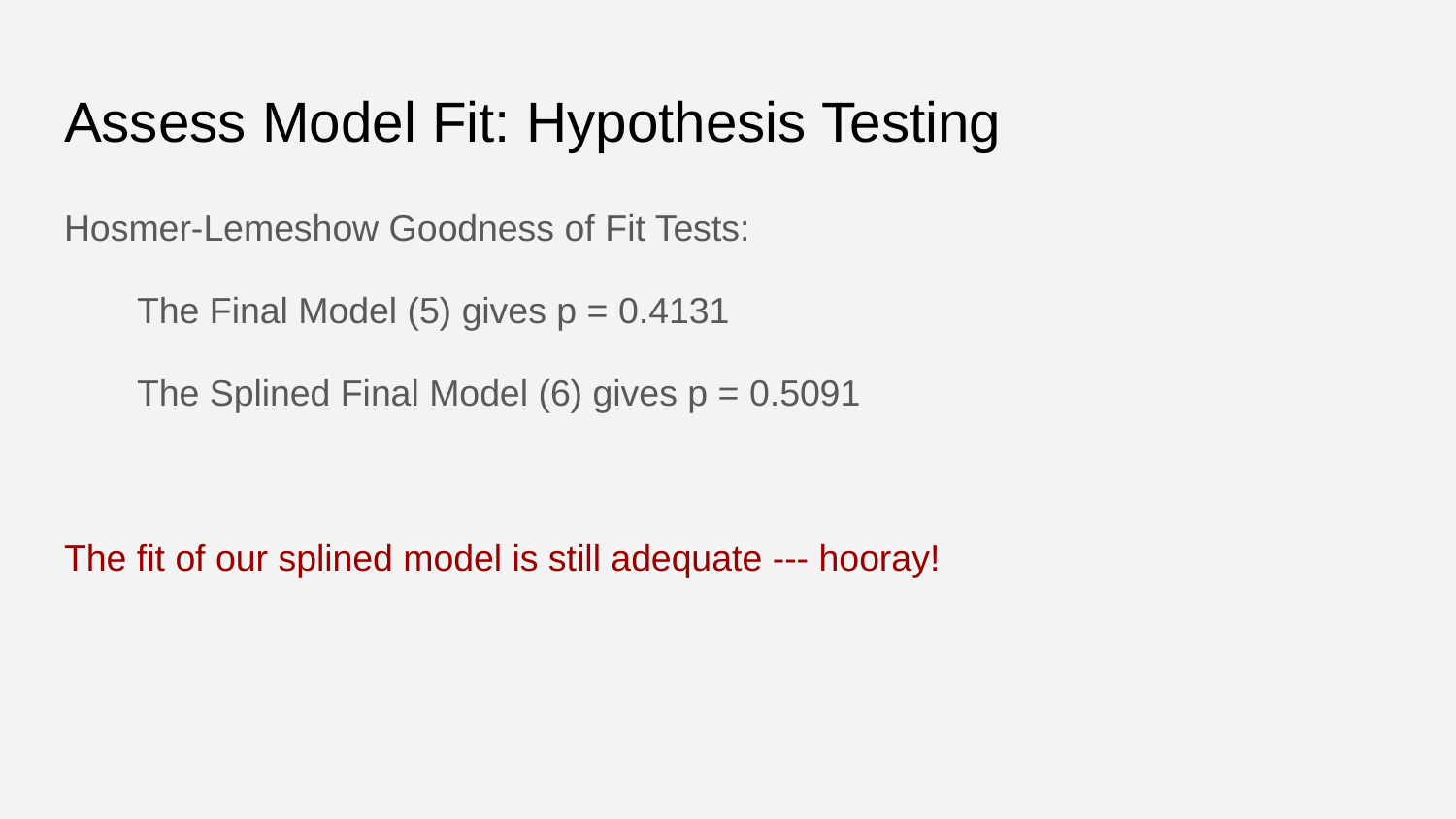

# Assess Model Fit: Hypothesis Testing
Hosmer-Lemeshow Goodness of Fit Tests:
The Final Model (5) gives p = 0.4131
The Splined Final Model (6) gives p = 0.5091

The fit of our splined model is still adequate --- hooray!